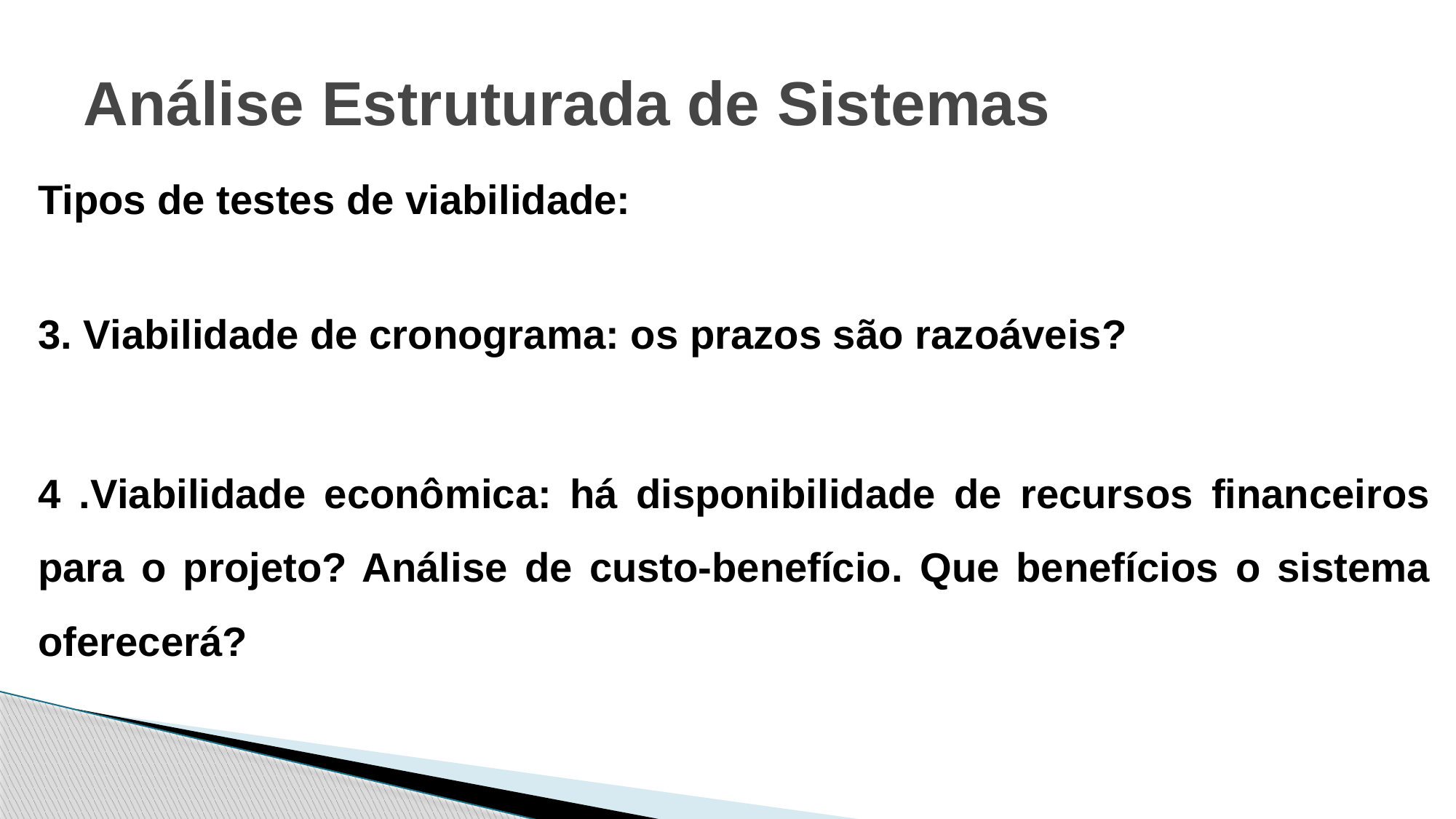

# Análise Estruturada de Sistemas
Tipos de testes de viabilidade:

3. Viabilidade de cronograma: os prazos são razoáveis?

4 .Viabilidade econômica: há disponibilidade de recursos financeiros para o projeto? Análise de custo-benefício. Que benefícios o sistema oferecerá?